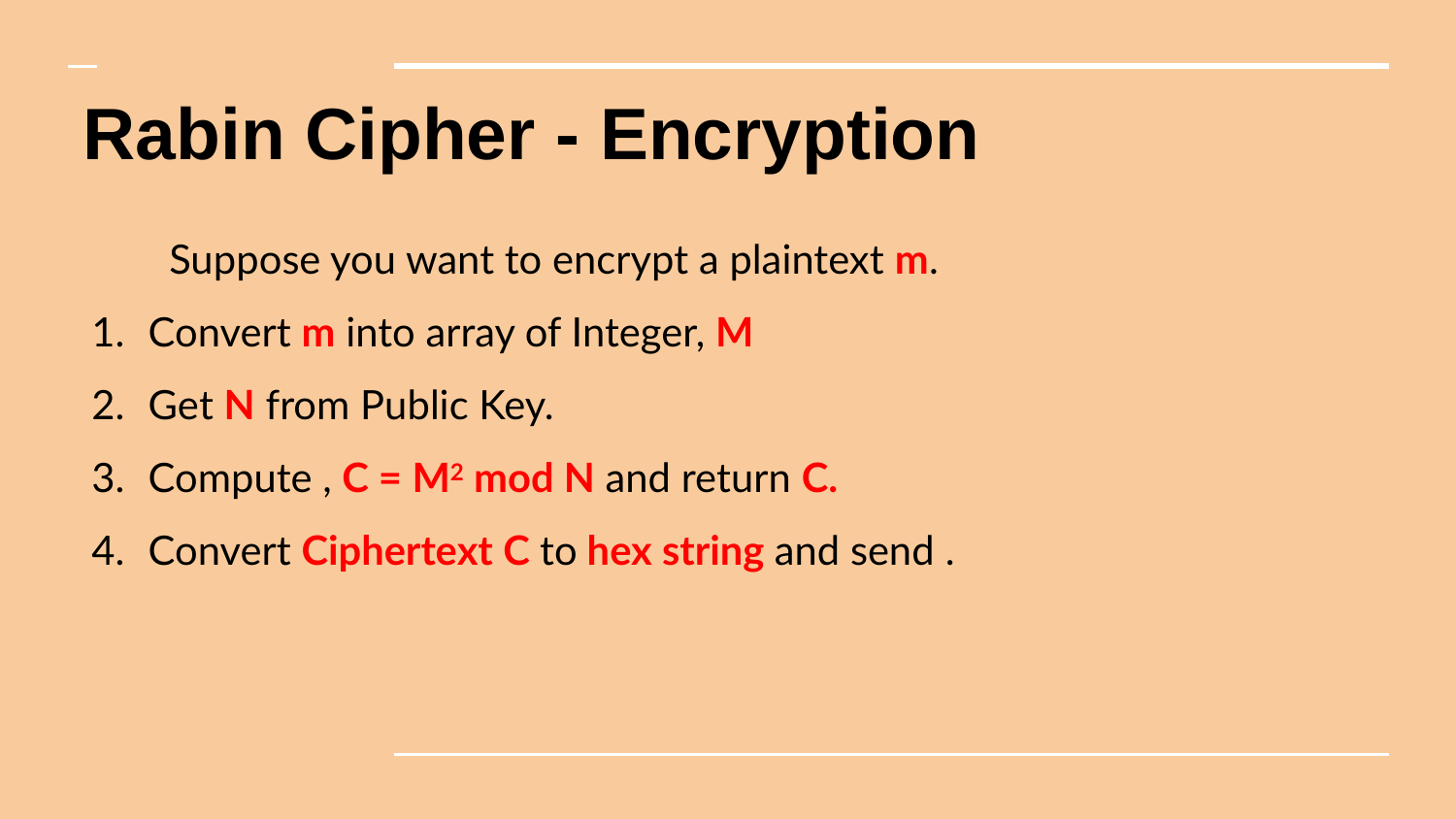

# Rabin Cipher - Encryption
         Suppose you want to encrypt a plaintext m.
Convert m into array of Integer, M
Get N from Public Key.
Compute , C = M2 mod N and return C.
Convert Ciphertext C to hex string and send .